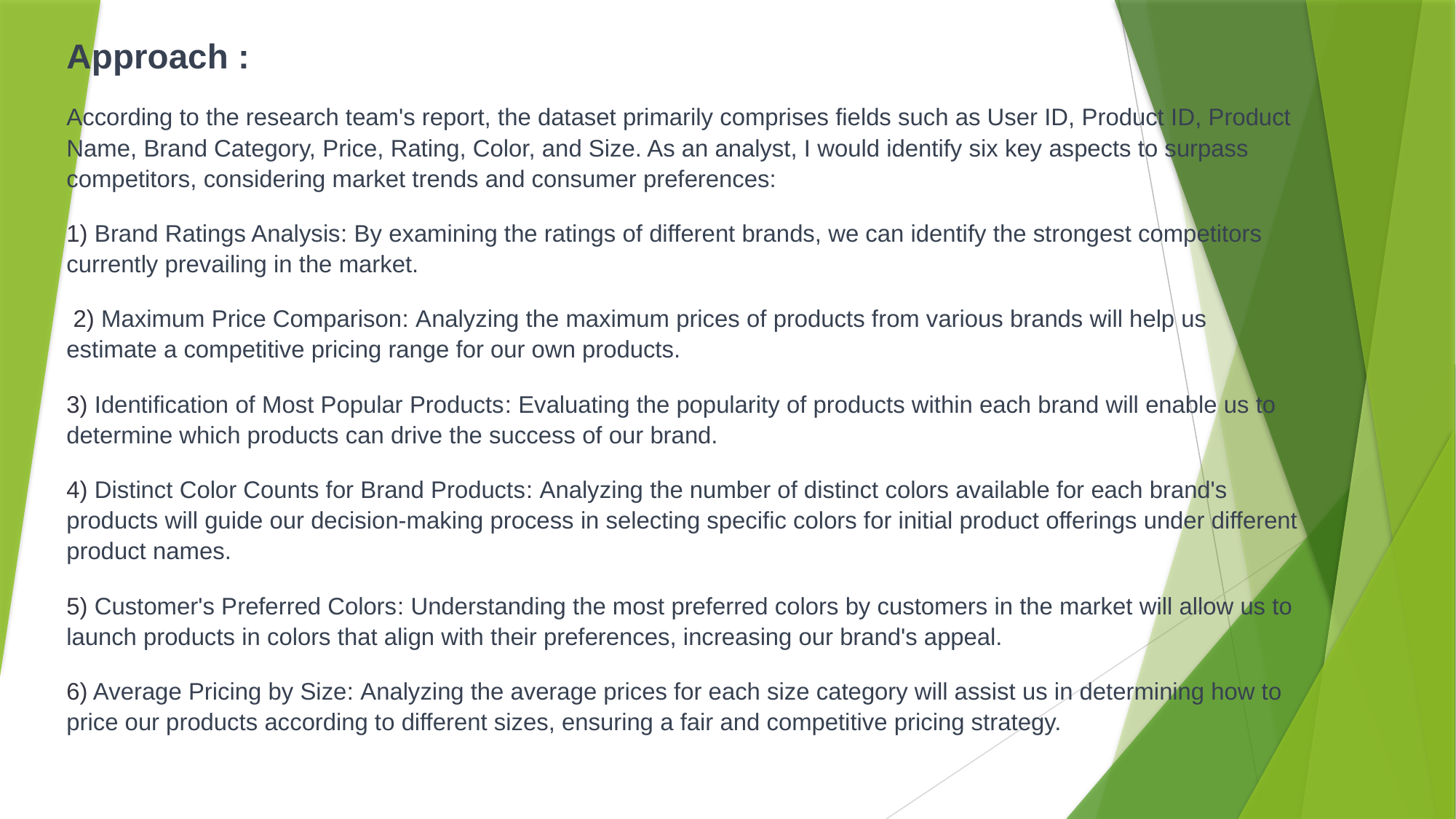

Approach :
According to the research team's report, the dataset primarily comprises fields such as User ID, Product ID, Product Name, Brand Category, Price, Rating, Color, and Size. As an analyst, I would identify six key aspects to surpass competitors, considering market trends and consumer preferences:
1) Brand Ratings Analysis: By examining the ratings of different brands, we can identify the strongest competitors currently prevailing in the market.
 2) Maximum Price Comparison: Analyzing the maximum prices of products from various brands will help us estimate a competitive pricing range for our own products.
3) Identification of Most Popular Products: Evaluating the popularity of products within each brand will enable us to determine which products can drive the success of our brand.
4) Distinct Color Counts for Brand Products: Analyzing the number of distinct colors available for each brand's products will guide our decision-making process in selecting specific colors for initial product offerings under different product names.
5) Customer's Preferred Colors: Understanding the most preferred colors by customers in the market will allow us to launch products in colors that align with their preferences, increasing our brand's appeal.
6) Average Pricing by Size: Analyzing the average prices for each size category will assist us in determining how to price our products according to different sizes, ensuring a fair and competitive pricing strategy.